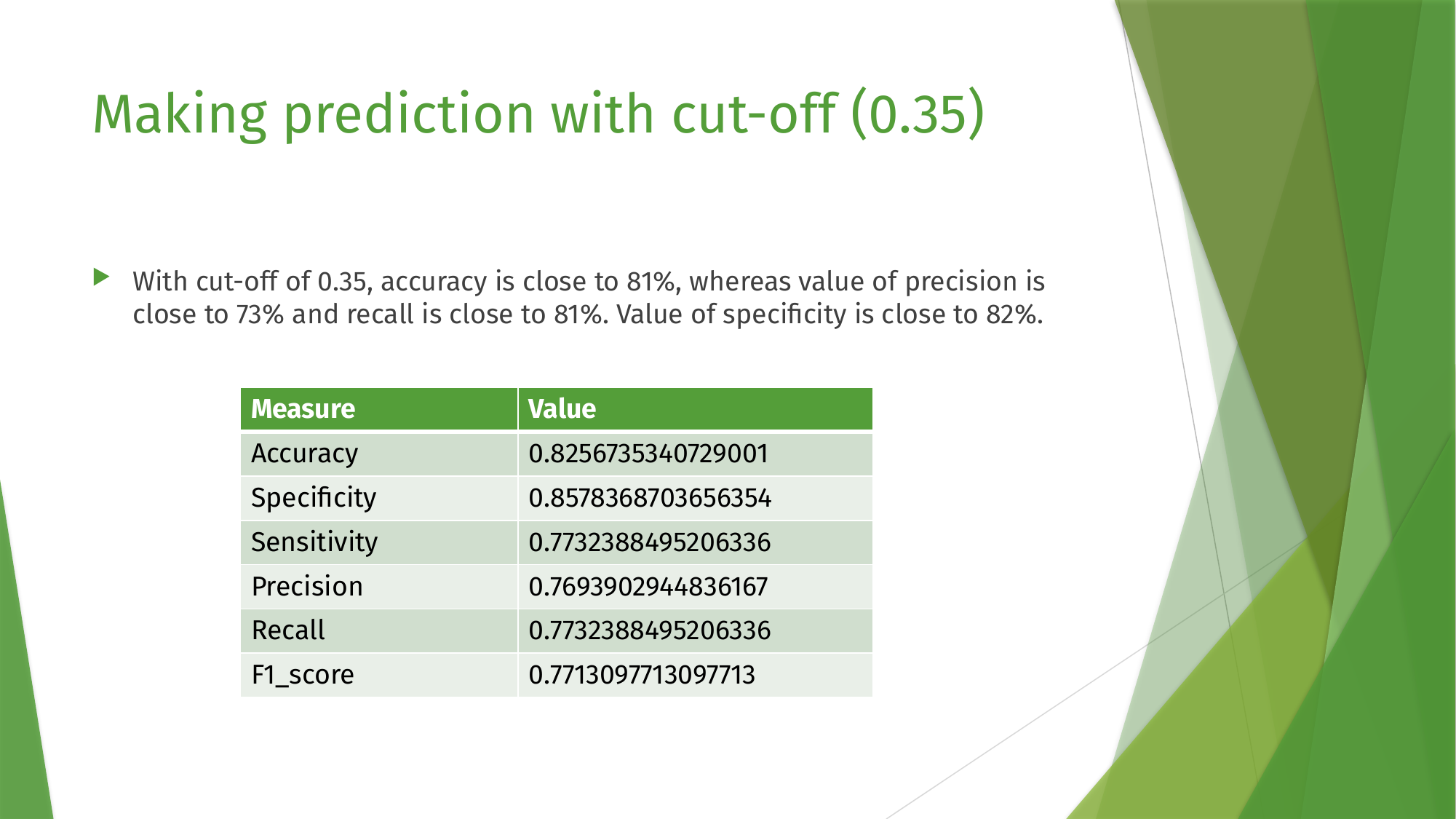

# Making prediction with cut-off (0.35)
With cut-off of 0.35, accuracy is close to 81%, whereas value of precision is close to 73% and recall is close to 81%. Value of specificity is close to 82%.
| Measure | Value |
| --- | --- |
| Accuracy | 0.8256735340729001 |
| Specificity | 0.8578368703656354 |
| Sensitivity | 0.7732388495206336 |
| Precision | 0.7693902944836167 |
| Recall | 0.7732388495206336 |
| F1\_score | 0.7713097713097713 |